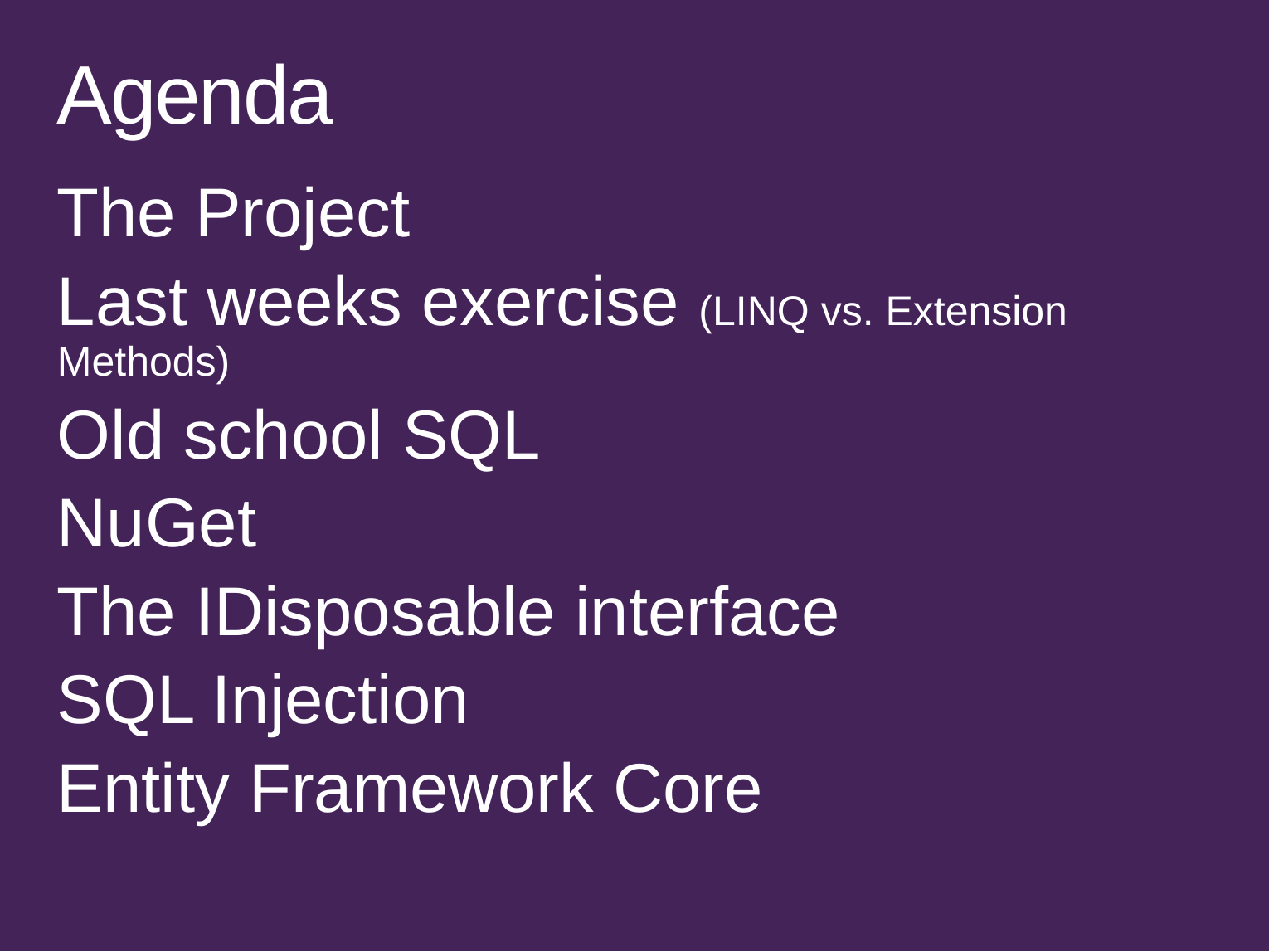

# Agenda
The Project
Last weeks exercise (LINQ vs. Extension Methods)
Old school SQL
NuGet
The IDisposable interface
SQL Injection
Entity Framework Core